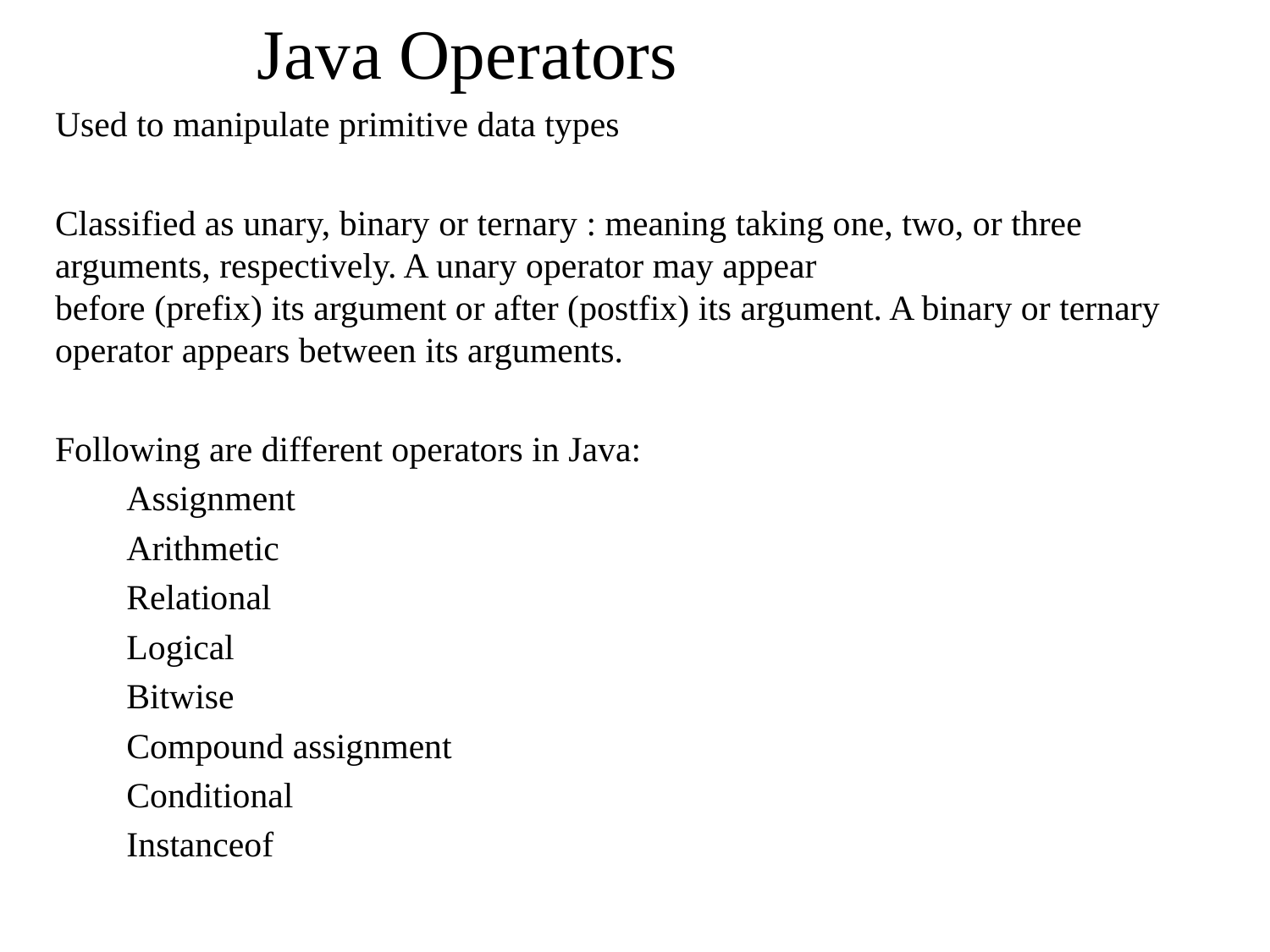

Java Operators
Used to manipulate primitive data types

Classified as unary, binary or ternary : meaning taking one, two, or three arguments, respectively. A unary operator may appear
before (prefix) its argument or after (postfix) its argument. A binary or ternary operator appears between its arguments.

Following are different operators in Java:
Assignment
Arithmetic
Relational
Logical
Bitwise
Compound assignment
Conditional
Instanceof